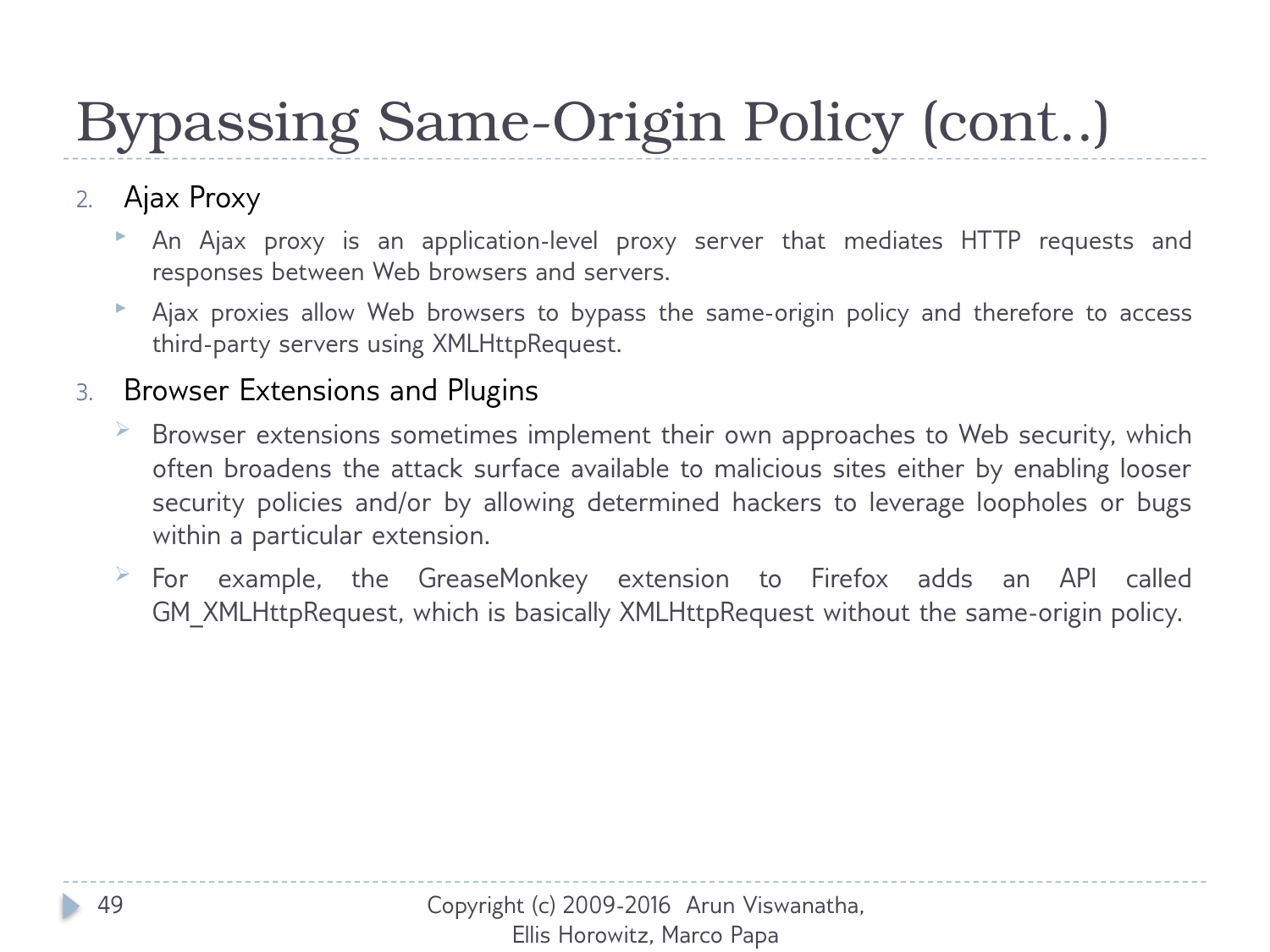

# Bypassing Same-Origin Policy (cont..)
Ajax Proxy
An Ajax proxy is an application-level proxy server that mediates HTTP requests and responses between Web browsers and servers.
Ajax proxies allow Web browsers to bypass the same-origin policy and therefore to access third-party servers using XMLHttpRequest.
Browser Extensions and Plugins
Browser extensions sometimes implement their own approaches to Web security, which often broadens the attack surface available to malicious sites either by enabling looser security policies and/or by allowing determined hackers to leverage loopholes or bugs within a particular extension.
For example, the GreaseMonkey extension to Firefox adds an API called GM_XMLHttpRequest, which is basically XMLHttpRequest without the same-origin policy.

49
Copyright (c) 2009-2016  Arun Viswanatha, Ellis Horowitz, Marco Papa